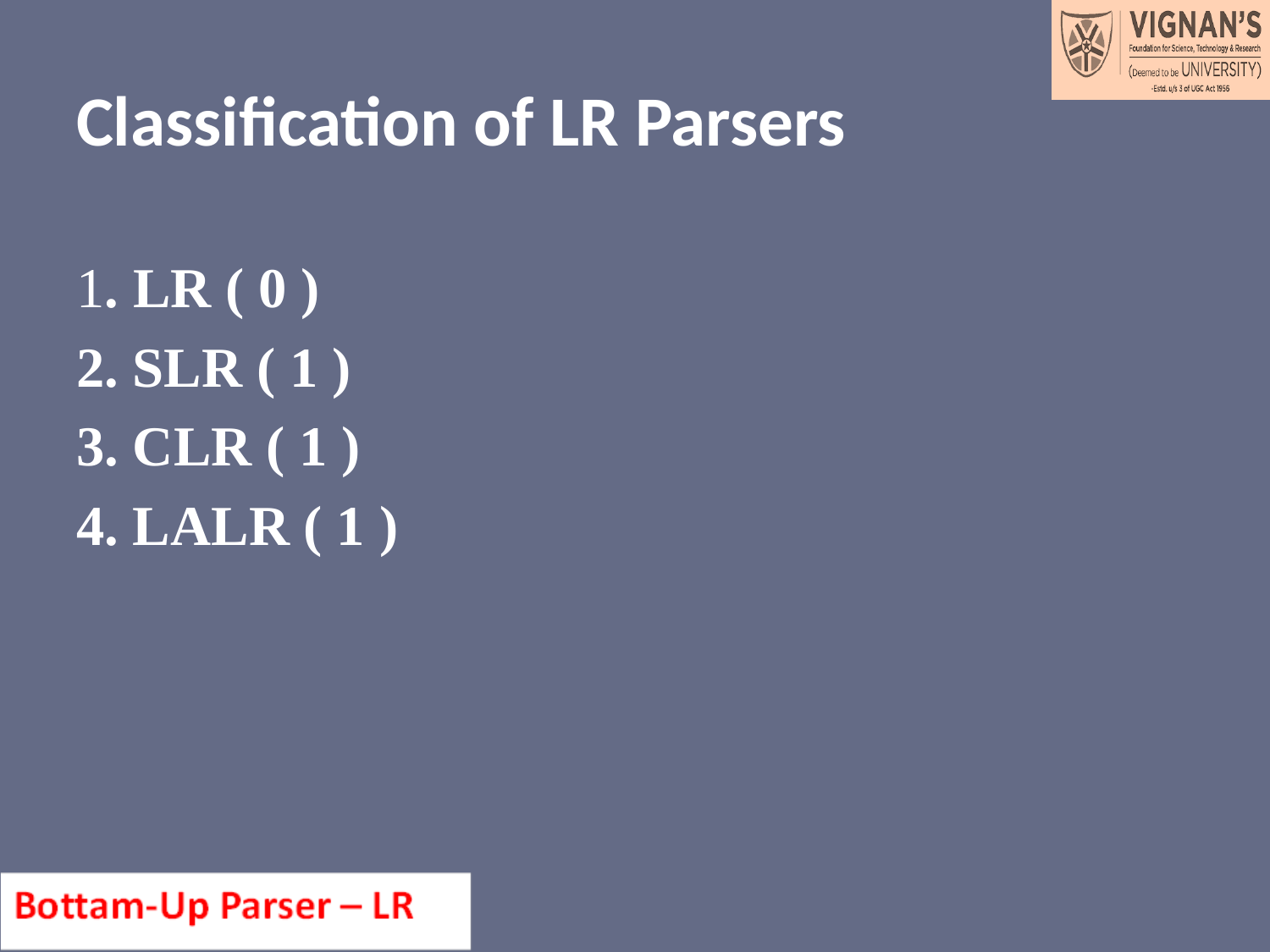

# Classification of LR Parsers

1. LR ( 0 )
2. SLR ( 1 )
3. CLR ( 1 )
4. LALR ( 1 )